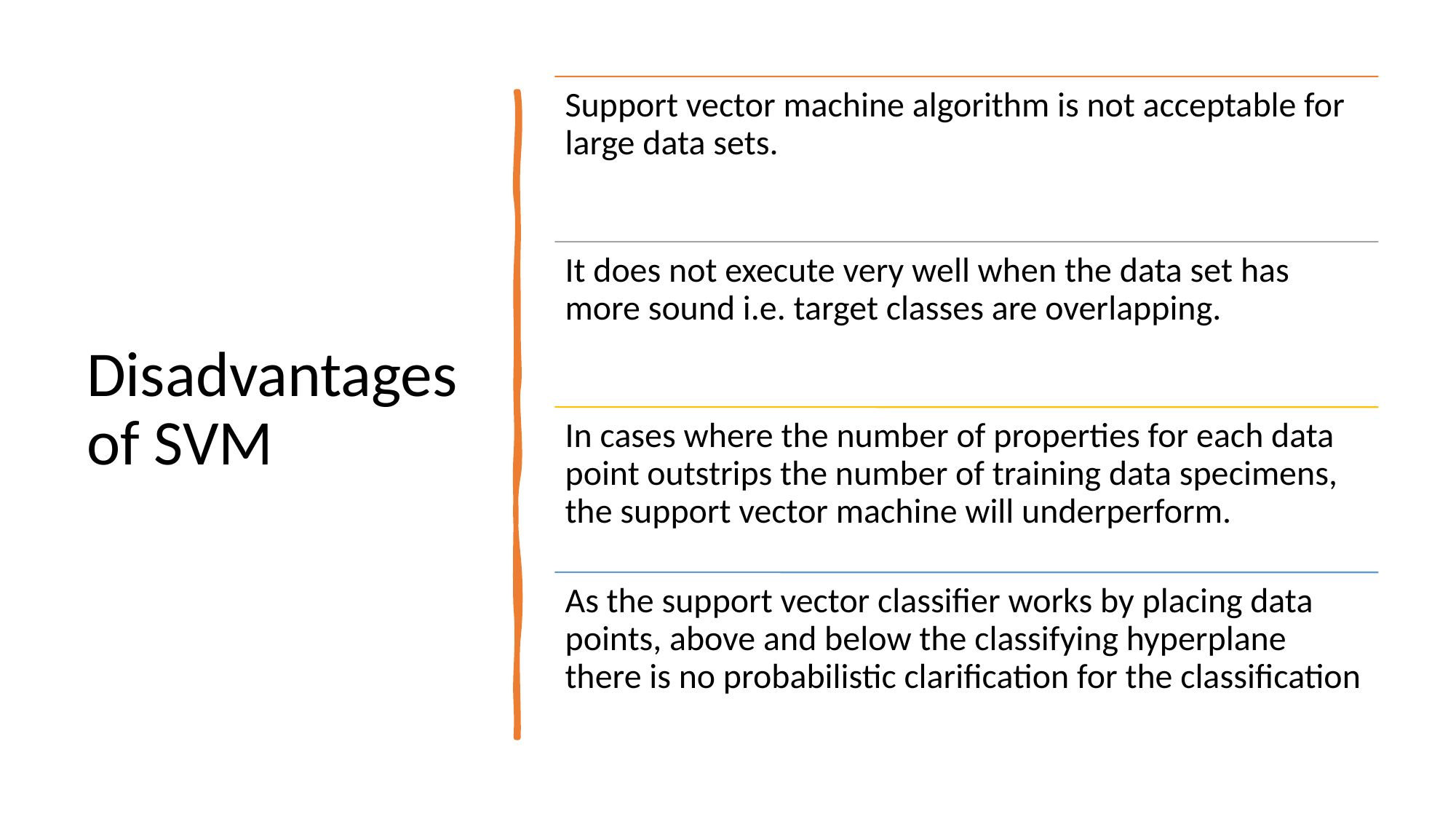

Support vector machine algorithm is not acceptable for large data sets.
It does not execute very well when the data set has more sound i.e. target classes are overlapping.
In cases where the number of properties for each data point outstrips the number of training data specimens, the support vector machine will underperform.
As the support vector classifier works by placing data points, above and below the classifying hyperplane there is no probabilistic clarification for the classification
# Disadvantages of SVM